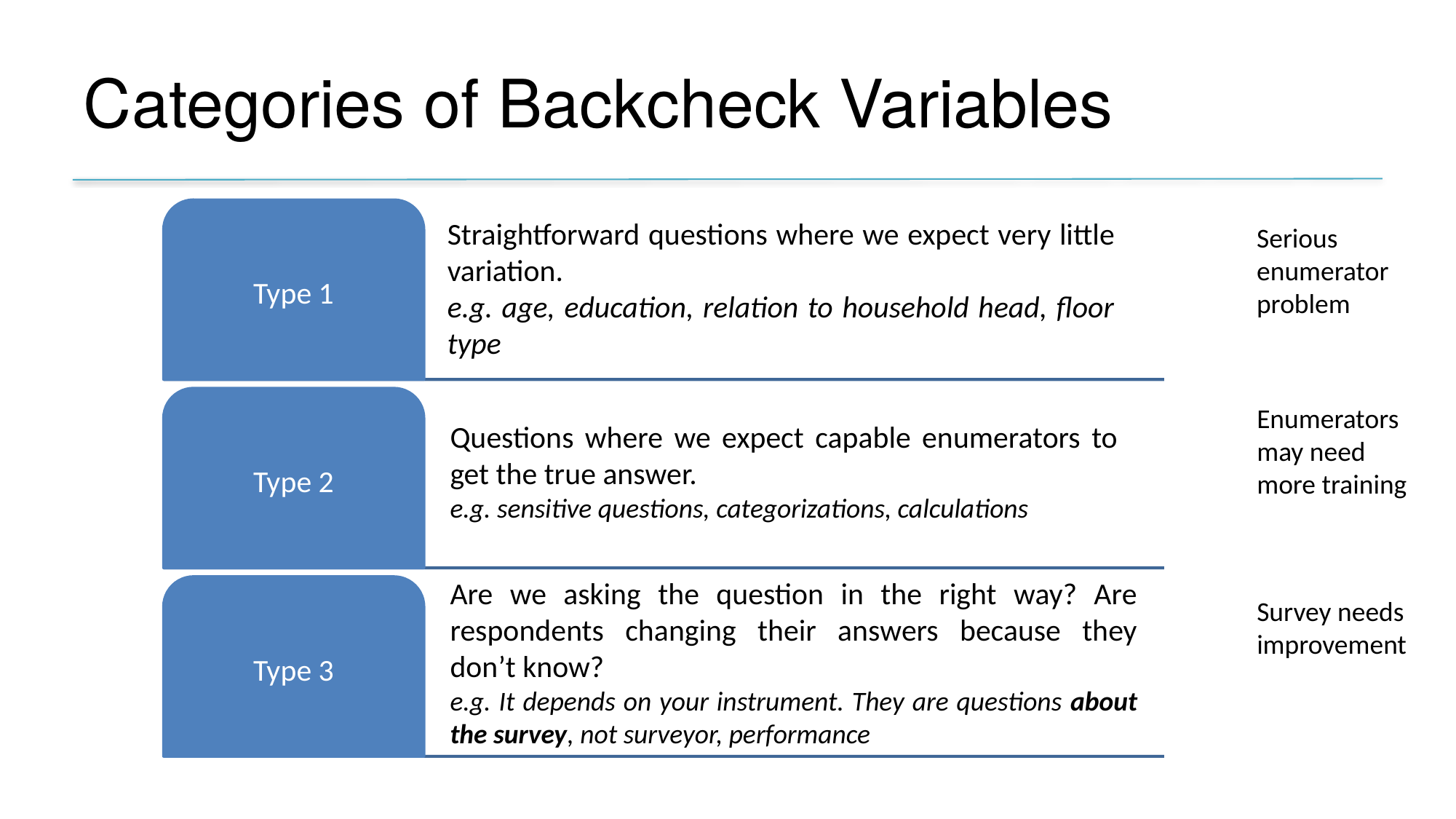

# Categories of Backcheck Variables
Type 1
Type 2
Type 3
Straightforward questions where we expect very little variation.
e.g. age, education, relation to household head, floor type
Serious enumerator problem
Enumerators may need more training
Questions where we expect capable enumerators to get the true answer.
e.g. sensitive questions, categorizations, calculations
Are we asking the question in the right way? Are respondents changing their answers because they don’t know?
e.g. It depends on your instrument. They are questions about the survey, not surveyor, performance
Survey needs improvement